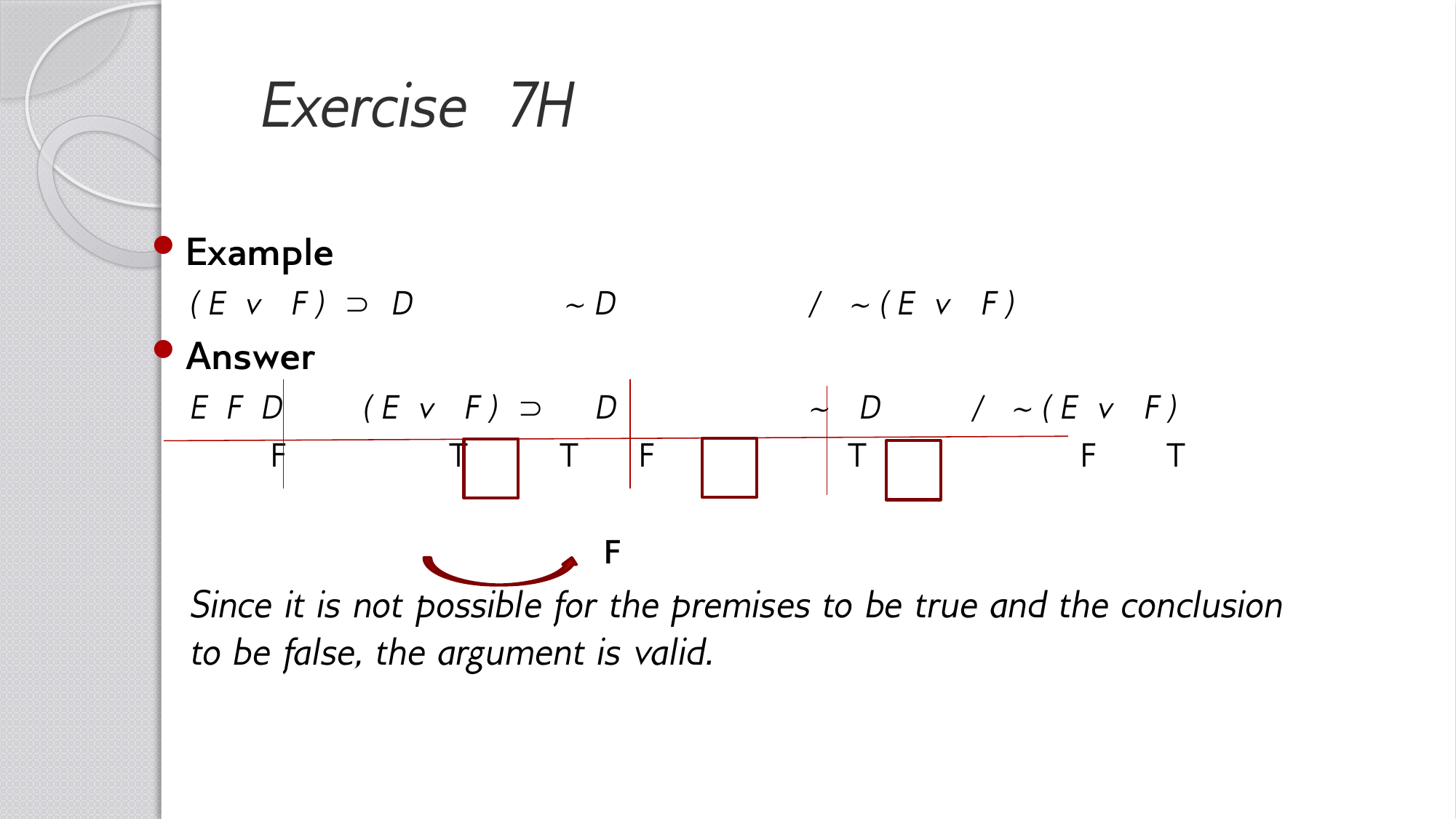

# Exercise  7H
Example
( E  v   F )  ⊃  D               ~ D                   /   ~ ( E  v   F )
Answer
E  F  D        ( E  v   F )  ⊃     D                   ~   D         /   ~ ( E  v   F )
        F                T         T      F                   T                     F       T

                                      F
Since it is not possible for the premises to be true and the conclusion to be false, the argument is valid.